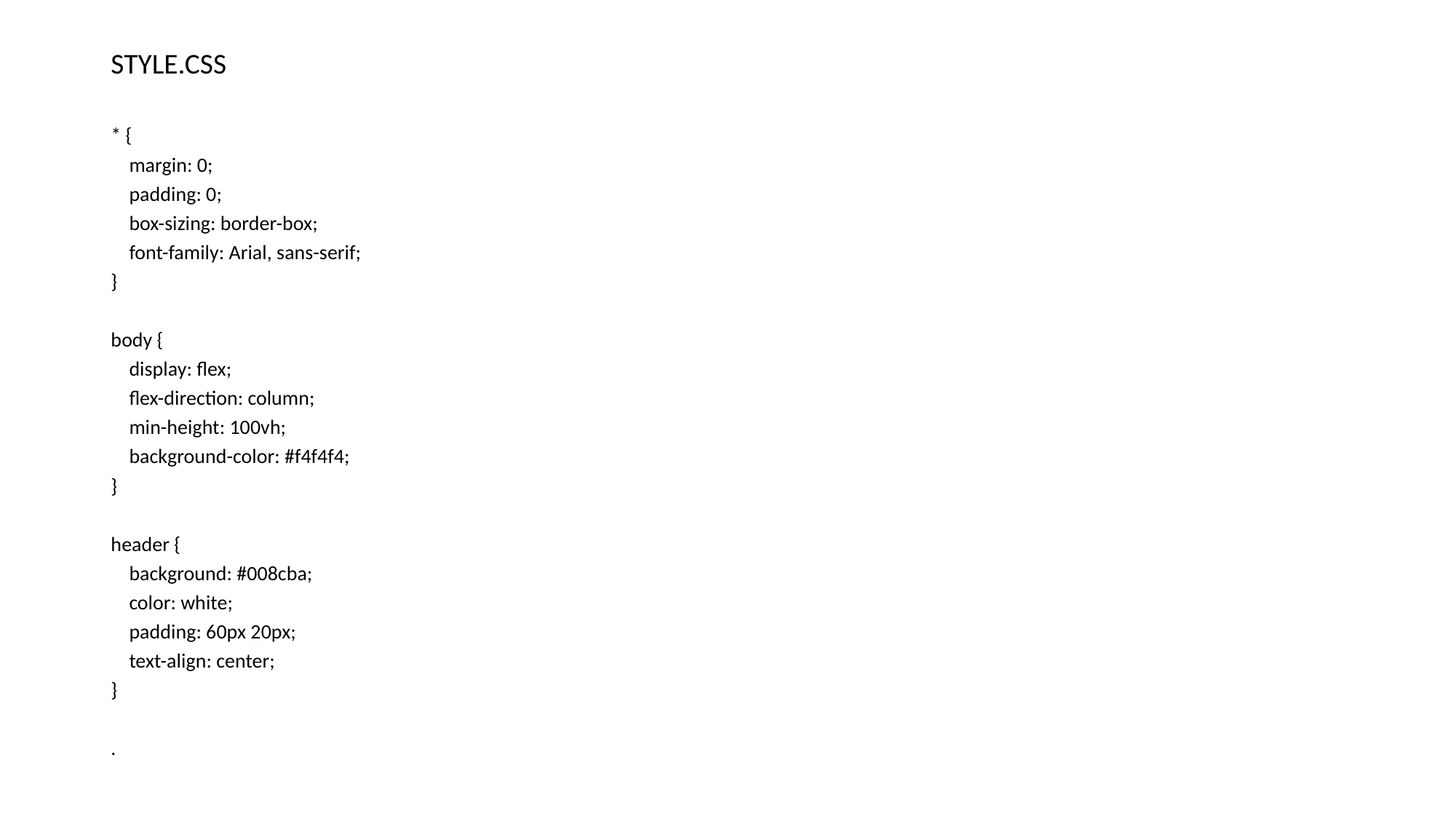

# STYLE.CSS
* {
    margin: 0;
    padding: 0;
    box-sizing: border-box;
    font-family: Arial, sans-serif;
}

body {
    display: flex;
    flex-direction: column;
    min-height: 100vh;
    background-color: #f4f4f4;
}

header {
    background: #008cba;
    color: white;
    padding: 60px 20px;
    text-align: center;
}

.